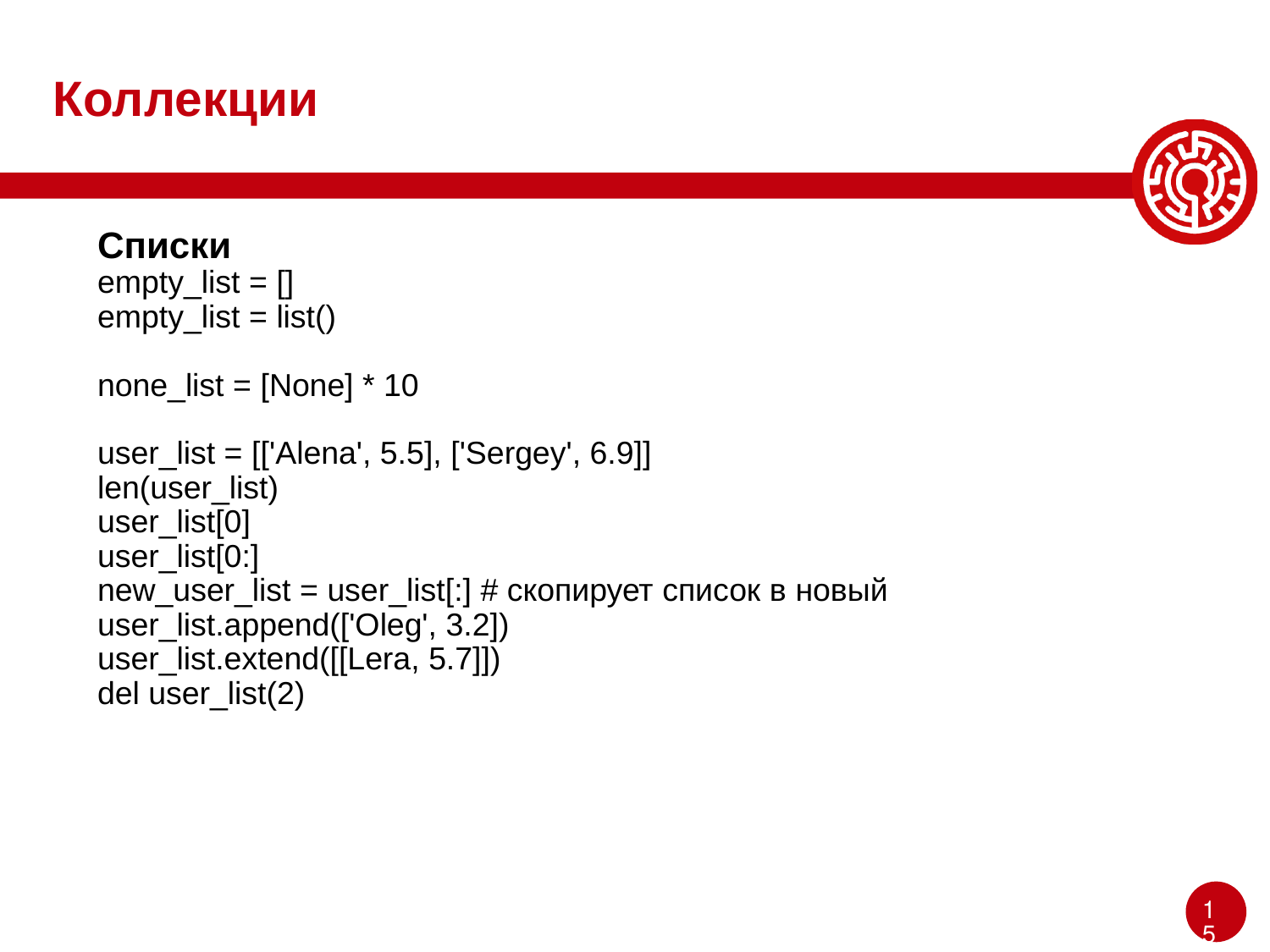

# Коллекции
Списки
empty_list = []
empty_list = list()

none_list = [None] * 10

user_list = [['Alena', 5.5], ['Sergey', 6.9]]
len(user_list)
user_list[0]
user_list[0:]
new_user_list = user_list[:] # скопирует список в новый
user_list.append(['Oleg', 3.2])
user_list.extend([[Lera, 5.7]])
del user_list(2)

15